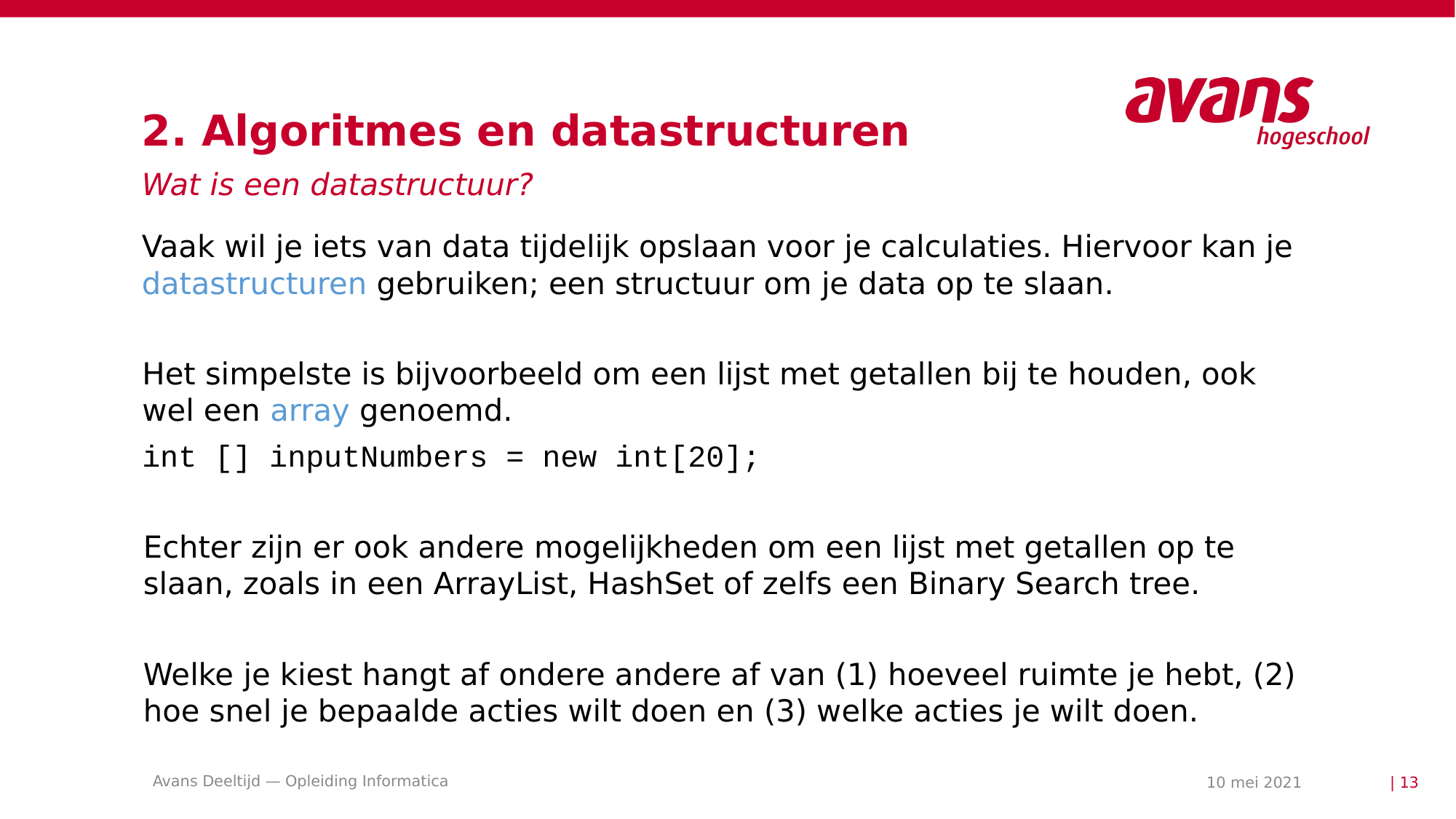

# 2. Algoritmes en datastructuren
Wat is een datastructuur?
Vaak wil je iets van data tijdelijk opslaan voor je calculaties. Hiervoor kan je datastructuren gebruiken; een structuur om je data op te slaan.
Het simpelste is bijvoorbeeld om een lijst met getallen bij te houden, ook wel een array genoemd.
int [] inputNumbers = new int[20];
Echter zijn er ook andere mogelijkheden om een lijst met getallen op te slaan, zoals in een ArrayList, HashSet of zelfs een Binary Search tree.

Welke je kiest hangt af ondere andere af van (1) hoeveel ruimte je hebt, (2) hoe snel je bepaalde acties wilt doen en (3) welke acties je wilt doen.
Avans Deeltijd — Opleiding Informatica
10 mei 2021
| 13